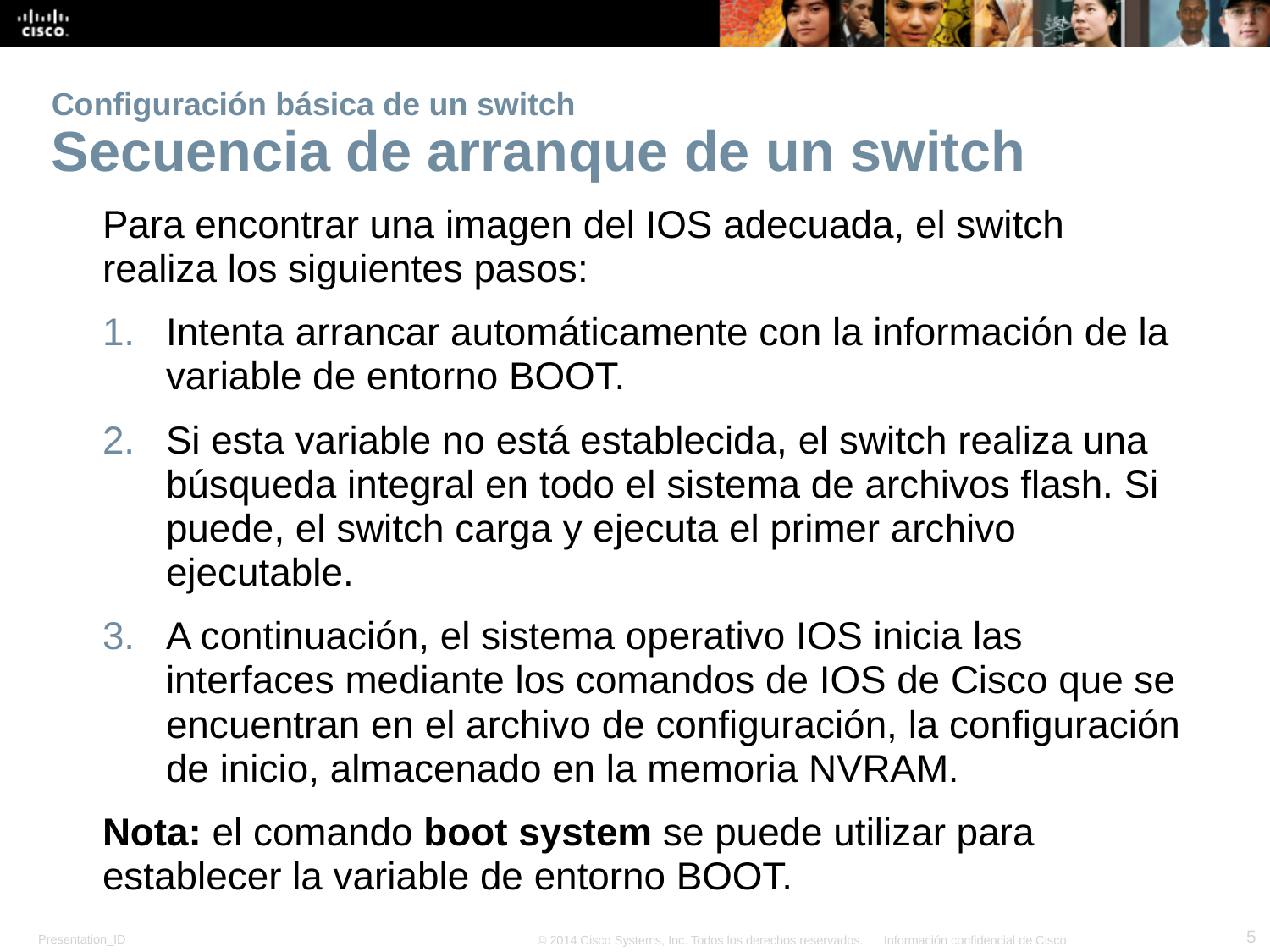

# Configuración básica de un switch Secuencia de arranque de un switch
Para encontrar una imagen del IOS adecuada, el switch realiza los siguientes pasos:
Intenta arrancar automáticamente con la información de la variable de entorno BOOT.
Si esta variable no está establecida, el switch realiza una búsqueda integral en todo el sistema de archivos flash. Si puede, el switch carga y ejecuta el primer archivo ejecutable.
A continuación, el sistema operativo IOS inicia las interfaces mediante los comandos de IOS de Cisco que se encuentran en el archivo de configuración, la configuración de inicio, almacenado en la memoria NVRAM.
Nota: el comando boot system se puede utilizar para establecer la variable de entorno BOOT.